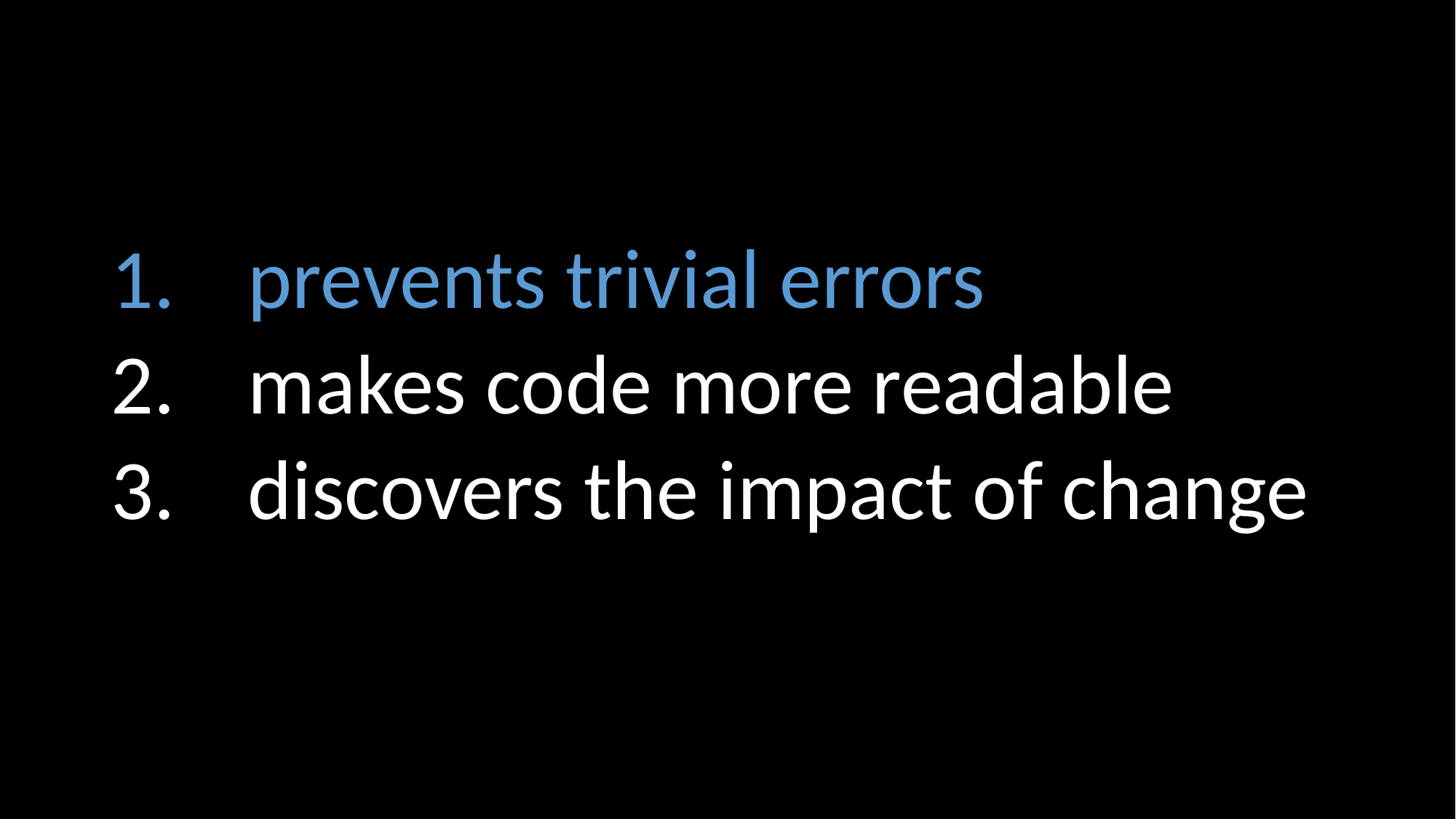

prevents trivial errors
makes code more readable
discovers the impact of change